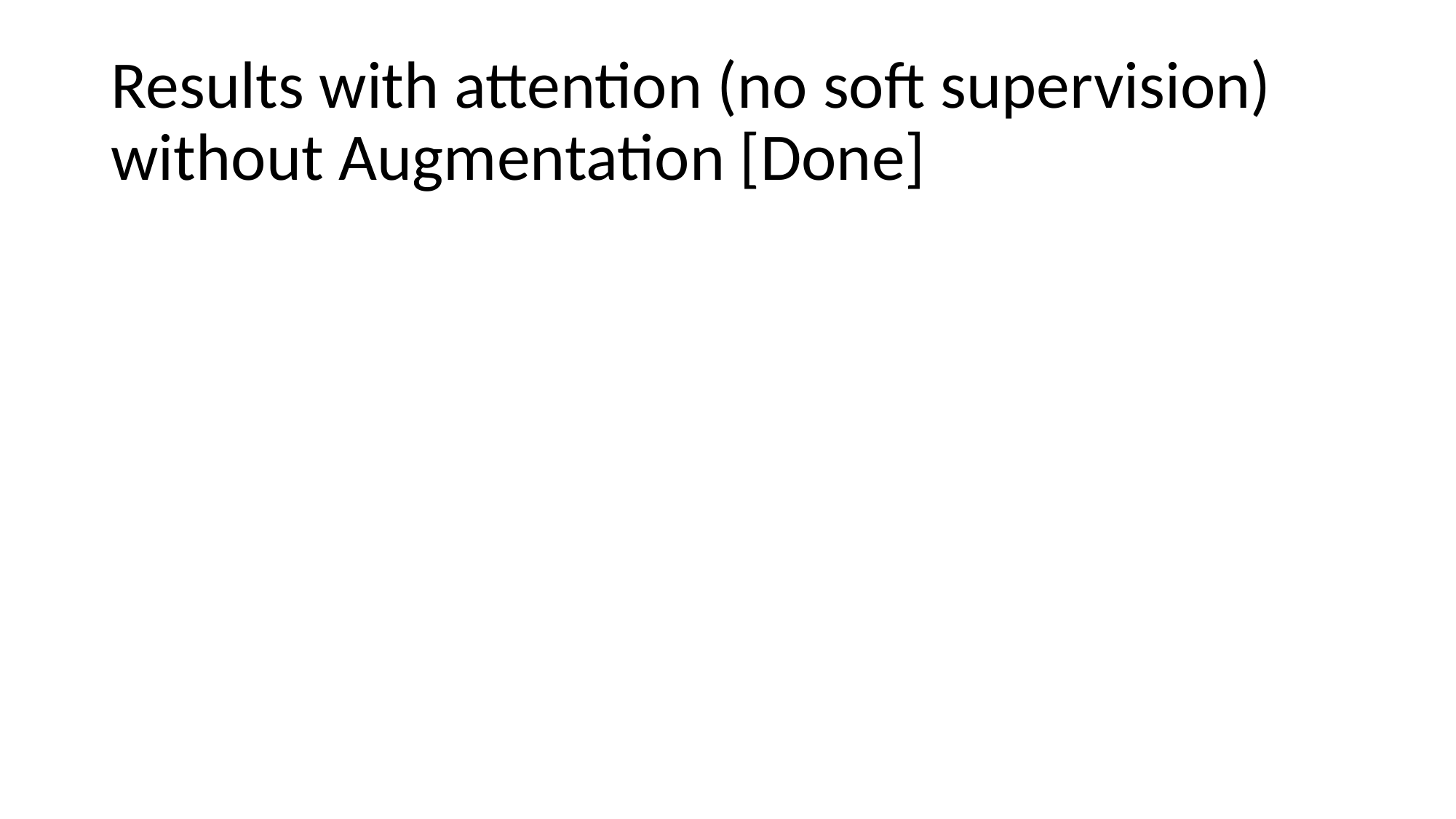

# Results with attention (no soft supervision) without Augmentation [Done]